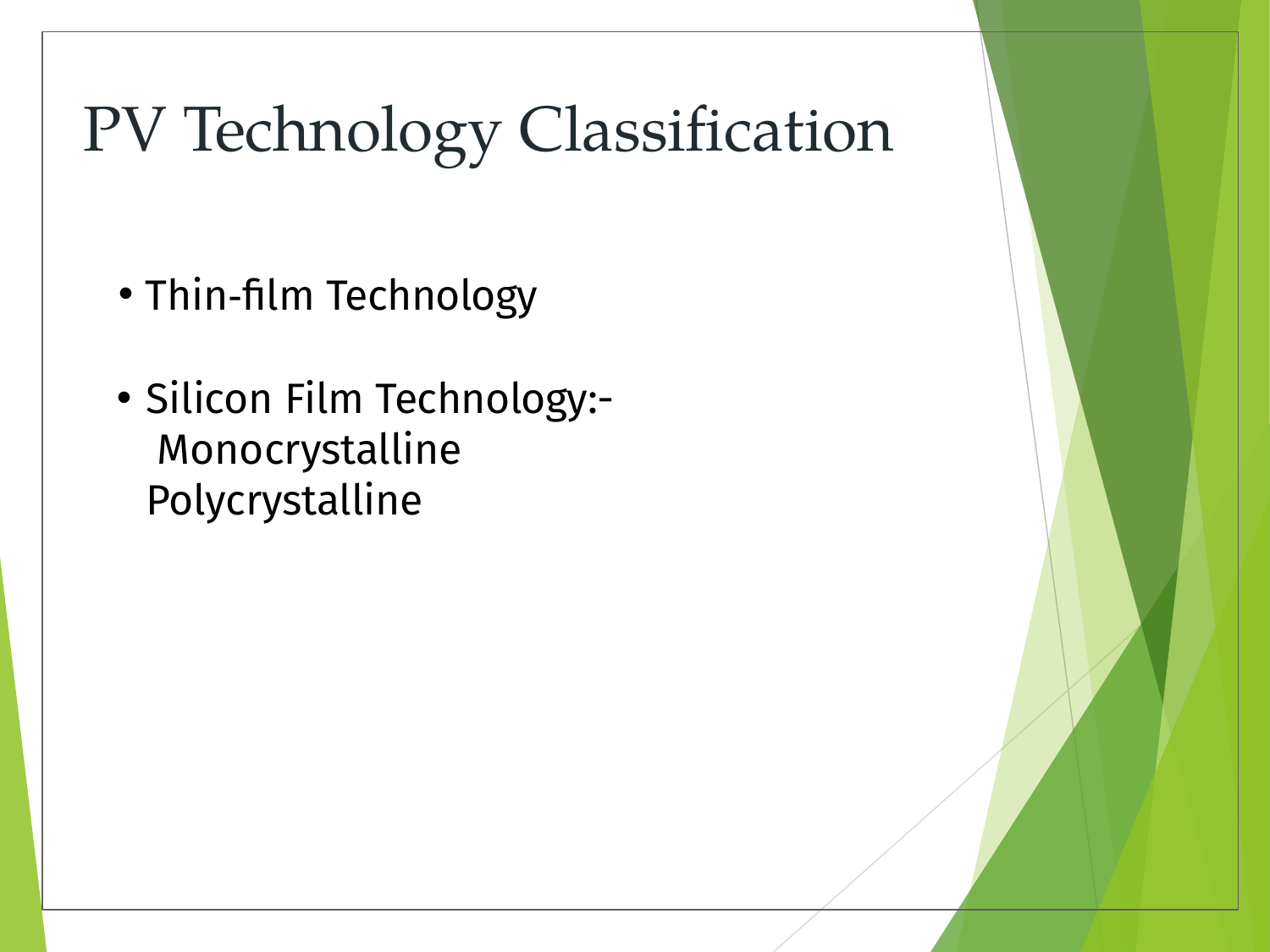

# PV Technology Classification
Thin‐film Technology

Silicon Film Technology:-  Monocrystalline  Polycrystalline